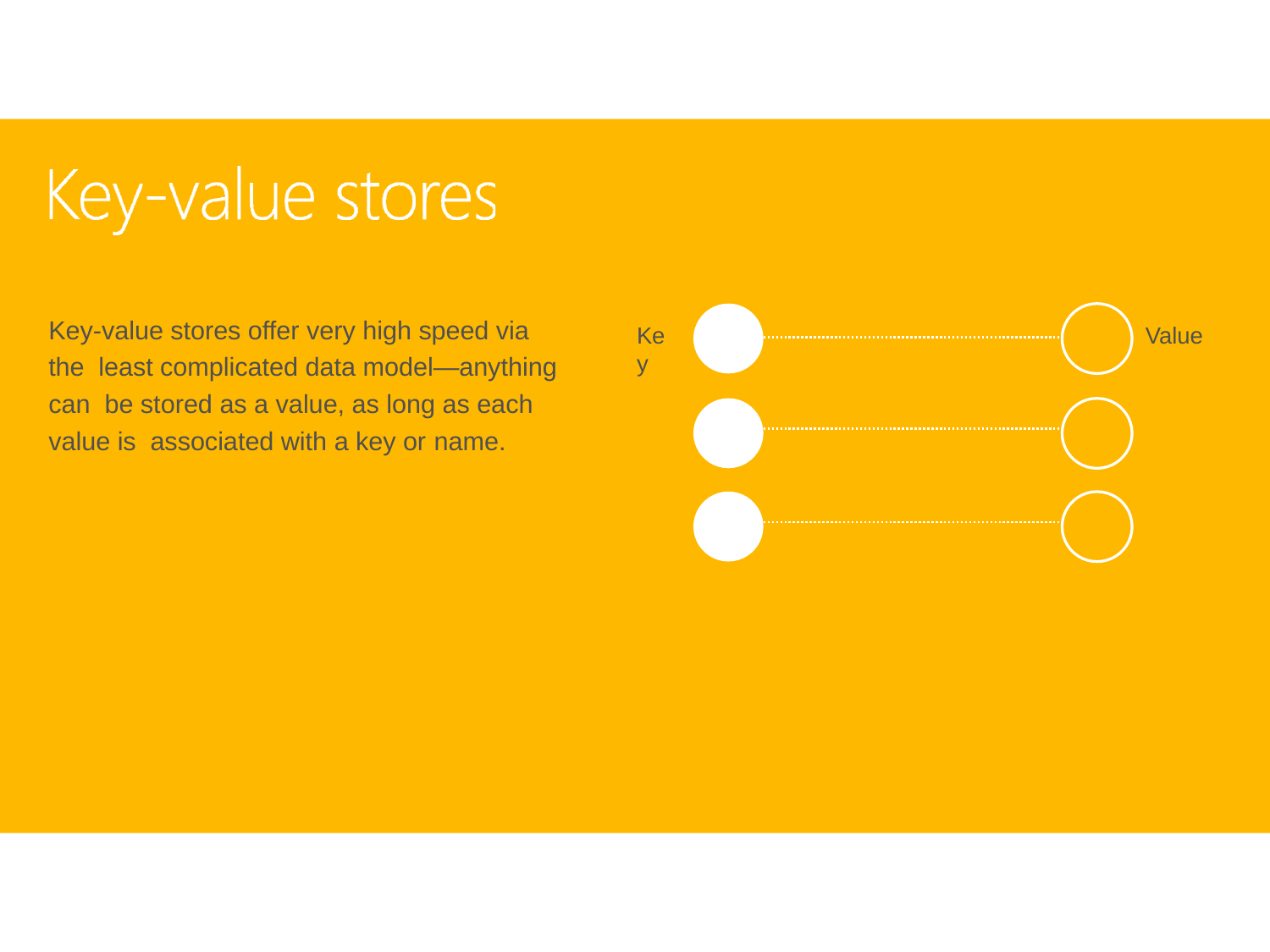

# Key-value stores offer very high speed via the  least complicated data model—anything can  be stored as a value, as long as each value is  associated with a key or name.
Key
Value